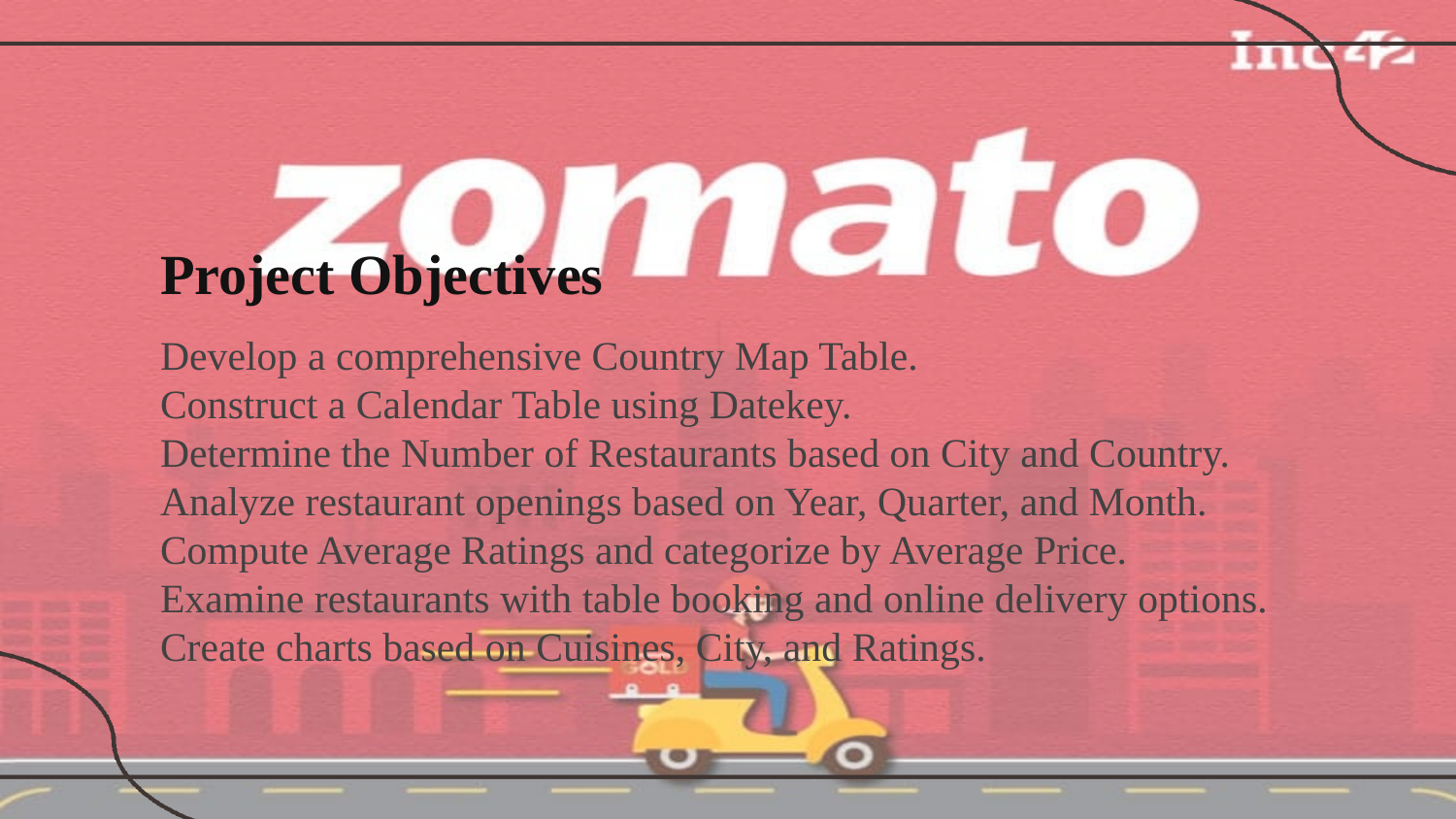

Project Objectives
Develop a comprehensive Country Map Table.
Construct a Calendar Table using Datekey.
Determine the Number of Restaurants based on City and Country.
Analyze restaurant openings based on Year, Quarter, and Month.
Compute Average Ratings and categorize by Average Price.
Examine restaurants with table booking and online delivery options.
Create charts based on Cuisines, City, and Ratings.